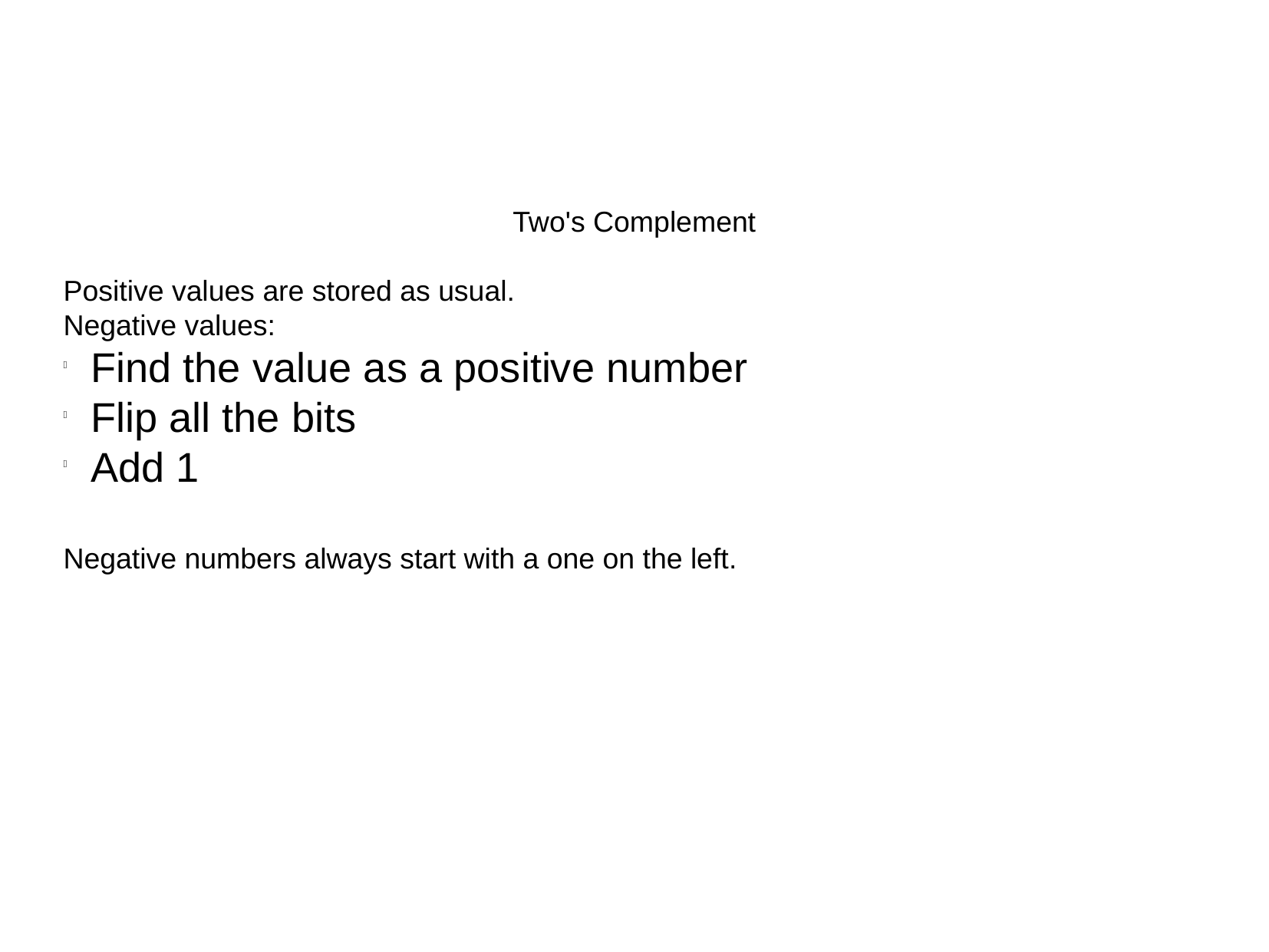

Two's Complement

Positive values are stored as usual.
Negative values:
Find the value as a positive number
Flip all the bits
Add 1

Negative numbers always start with a one on the left.